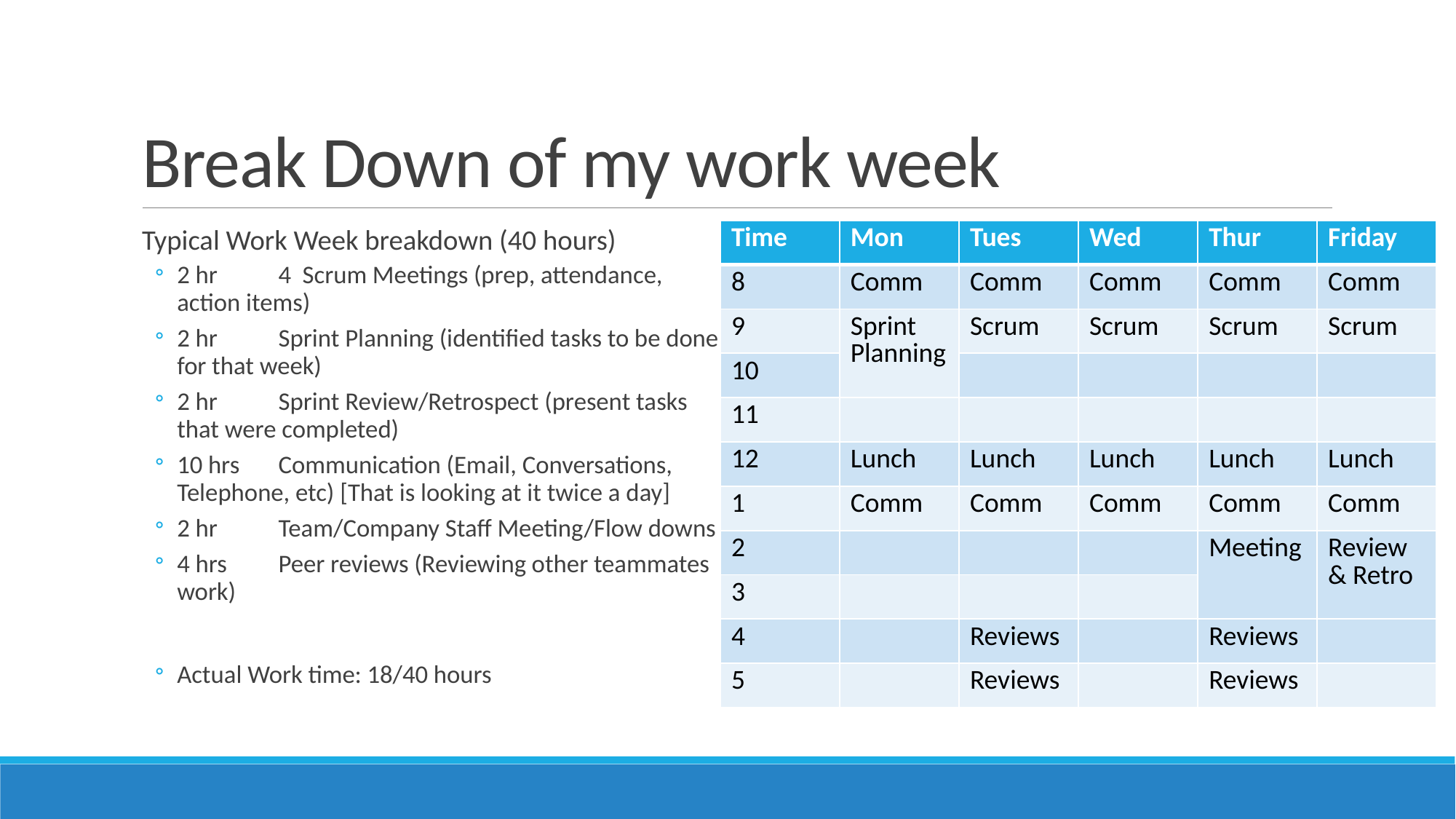

# Break Down of my work week
Typical Work Week breakdown (40 hours)
2 hr	4  Scrum Meetings (prep, attendance, action items)
2 hr	Sprint Planning (identified tasks to be done for that week)
2 hr	Sprint Review/Retrospect (present tasks that were completed)
10 hrs	Communication (Email, Conversations, Telephone, etc) [That is looking at it twice a day]
2 hr	Team/Company Staff Meeting/Flow downs
4 hrs	Peer reviews (Reviewing other teammates work)

Actual Work time: 18/40 hours

| Time | Mon | Tues | Wed | Thur | Friday |
| --- | --- | --- | --- | --- | --- |
| 8 | Comm | Comm | Comm | Comm | Comm |
| 9 | Sprint Planning | Scrum | Scrum | Scrum | Scrum |
| 10 |  |  |  |  |  |
| 11 |  |  |  |  |  |
| 12 | Lunch | Lunch | Lunch | Lunch | Lunch |
| 1 | Comm | Comm | Comm | Comm | Comm |
| 2 |  |  |  | Meeting | Review & Retro |
| 3 |  |  |  |  |  |
| 4 |  | Reviews |  | Reviews |  |
| 5 |  | Reviews |  | Reviews |  |